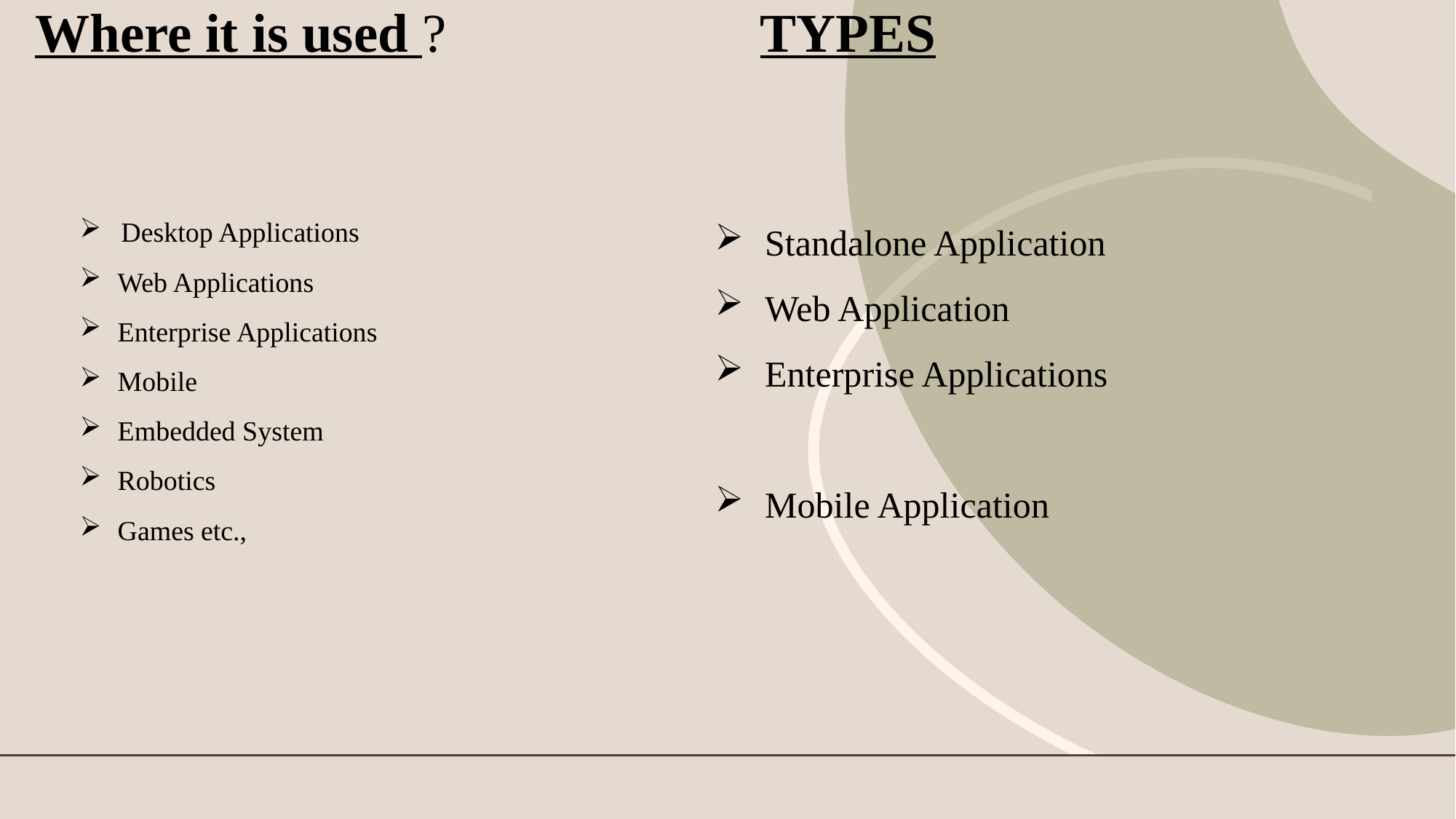

# Where it is used ?                       TYPES
 Standalone Application
 Web Application
 Enterprise Applications
 Mobile Application

Desktop Applications
 Web Applications
 Enterprise Applications
 Mobile
 Embedded System
 Robotics
 Games etc.,

8